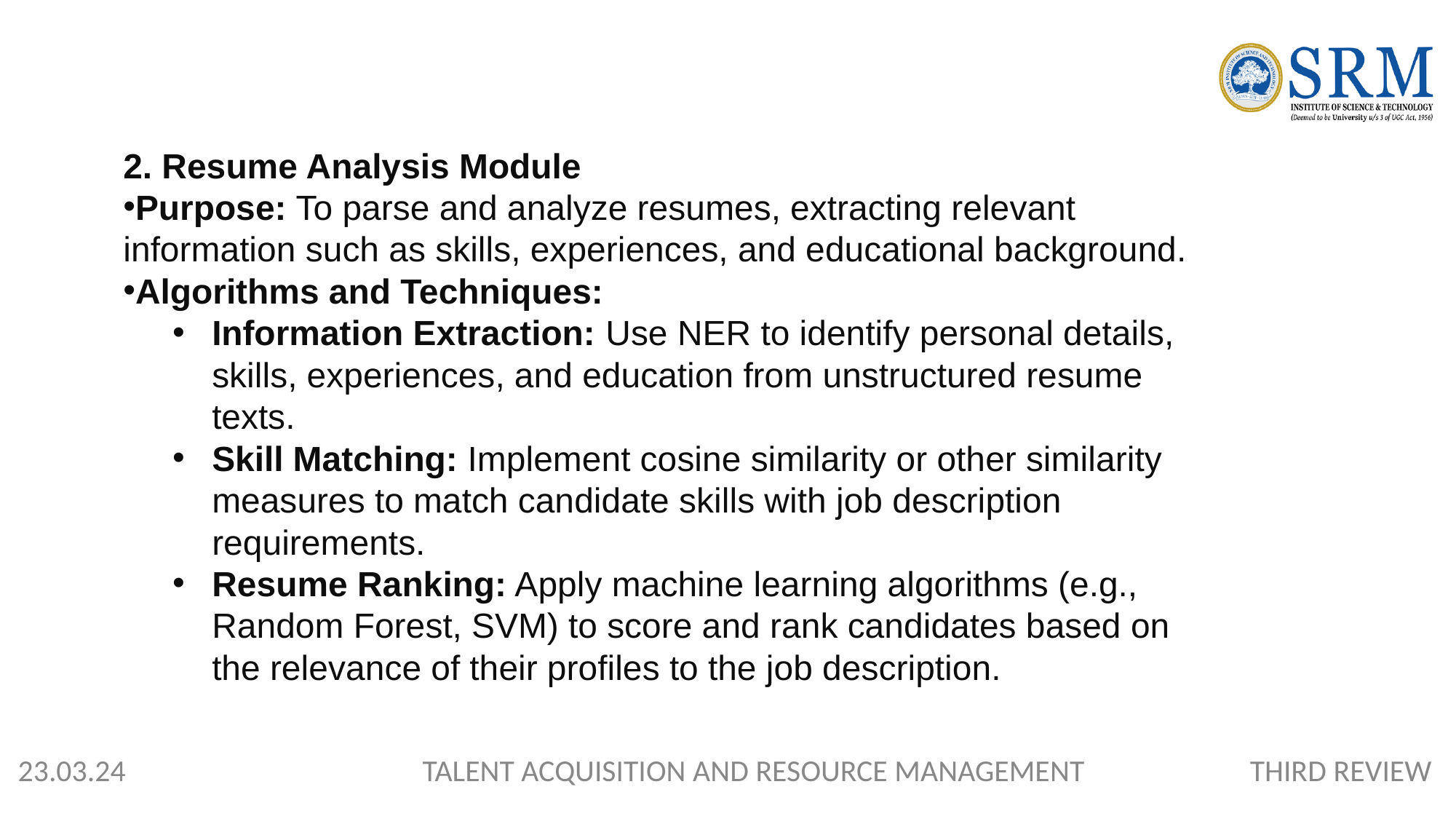

2. Resume Analysis Module
Purpose: To parse and analyze resumes, extracting relevant information such as skills, experiences, and educational background.
Algorithms and Techniques:
Information Extraction: Use NER to identify personal details, skills, experiences, and education from unstructured resume texts.
Skill Matching: Implement cosine similarity or other similarity measures to match candidate skills with job description requirements.
Resume Ranking: Apply machine learning algorithms (e.g., Random Forest, SVM) to score and rank candidates based on the relevance of their profiles to the job description.
 23.03.24                                           TALENT ACQUISITION AND RESOURCE MANAGEMENT                        THIRD REVIEW